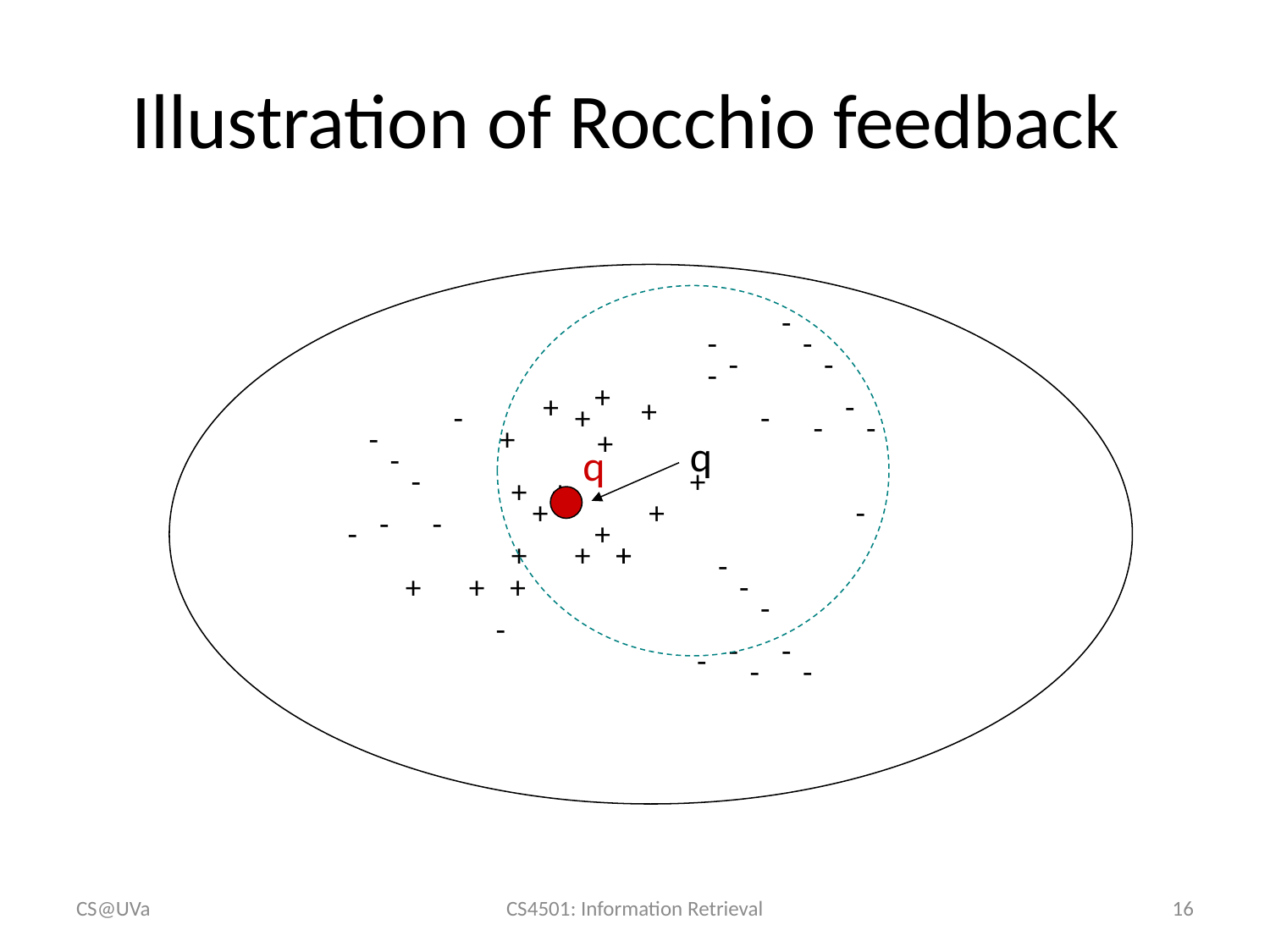

# Illustration of Rocchio feedback

-
-
-
-
-
-
+
+
-
+
-
+
-
-
-
-
+
+
q
q

-
-
+
+
+
+

+
-
-
-
-
+
+
+
+
+
-
+
+
+
-
-
-
-
-
-
-
-
CS@UVa
CS4501: Information Retrieval
16